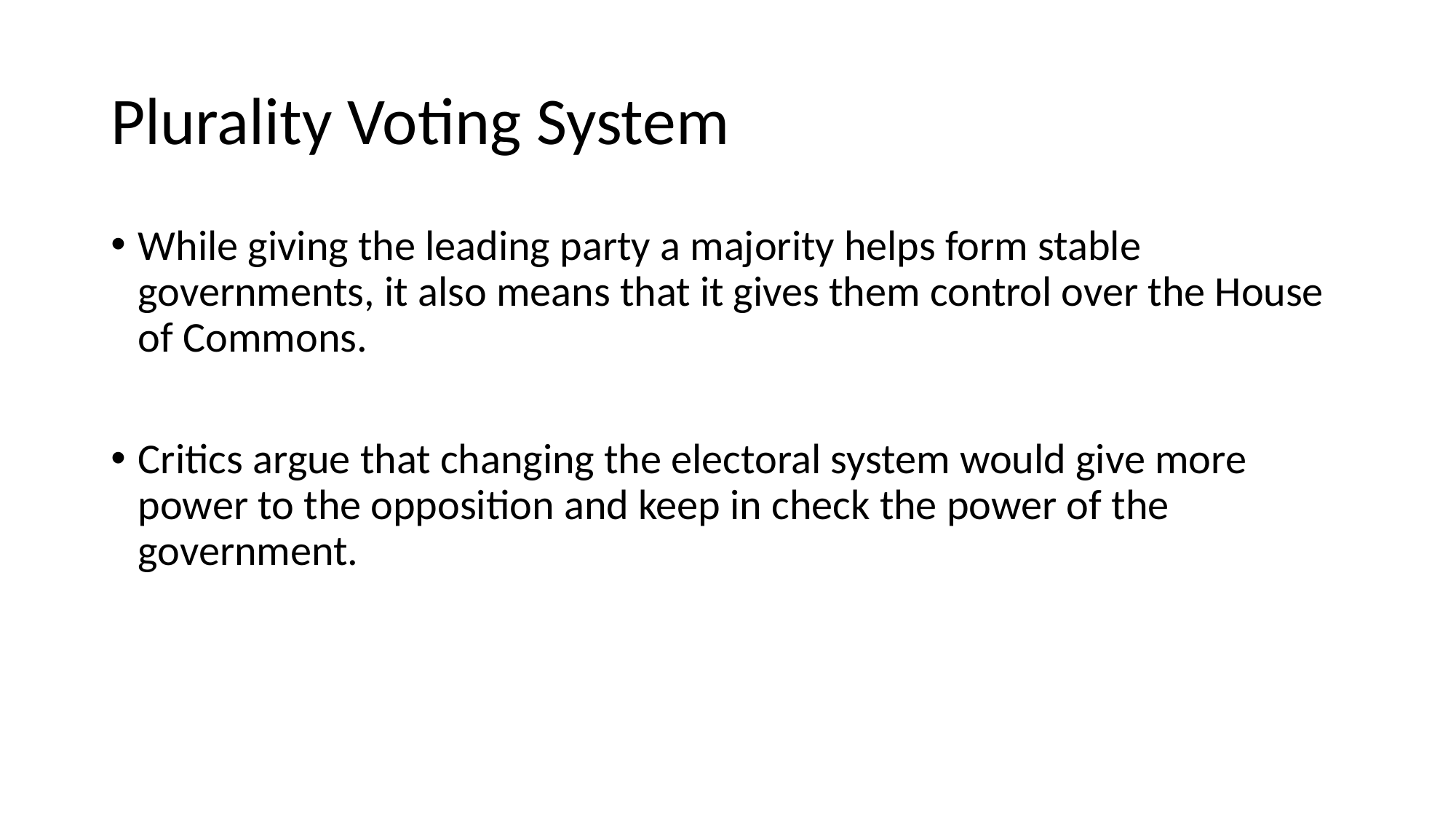

# Plurality Voting System
While giving the leading party a majority helps form stable governments, it also means that it gives them control over the House of Commons.

Critics argue that changing the electoral system would give more power to the opposition and keep in check the power of the government.